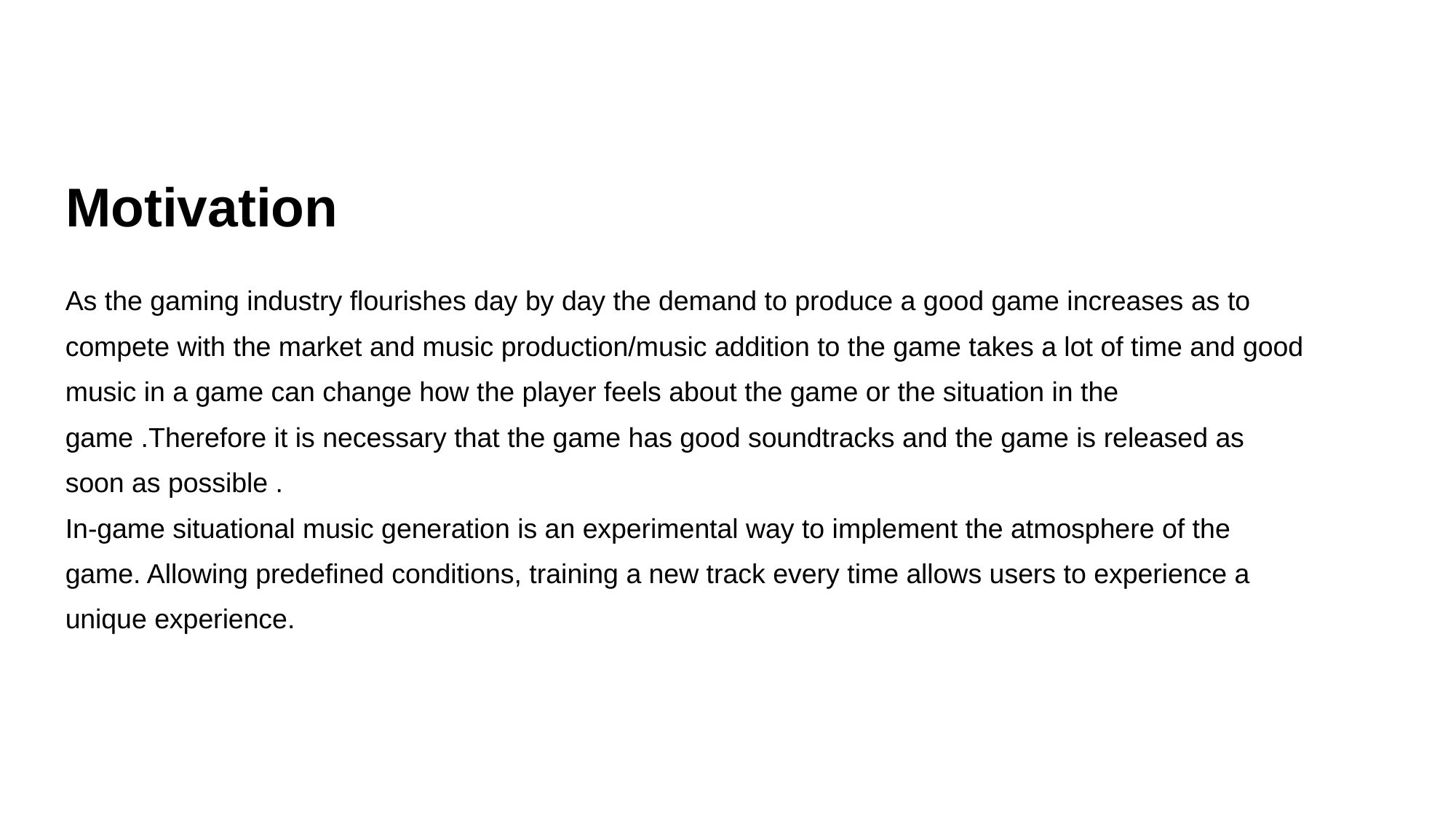

# Motivation
As the gaming industry flourishes day by day the demand to produce a good game increases as to compete with the market and music production/music addition to the game takes a lot of time and good music in a game can change how the player feels about the game or the situation in the game .Therefore it is necessary that the game has good soundtracks and the game is released as soon as possible .
In-game situational music generation is an experimental way to implement the atmosphere of the game. Allowing predefined conditions, training a new track every time allows users to experience a unique experience.